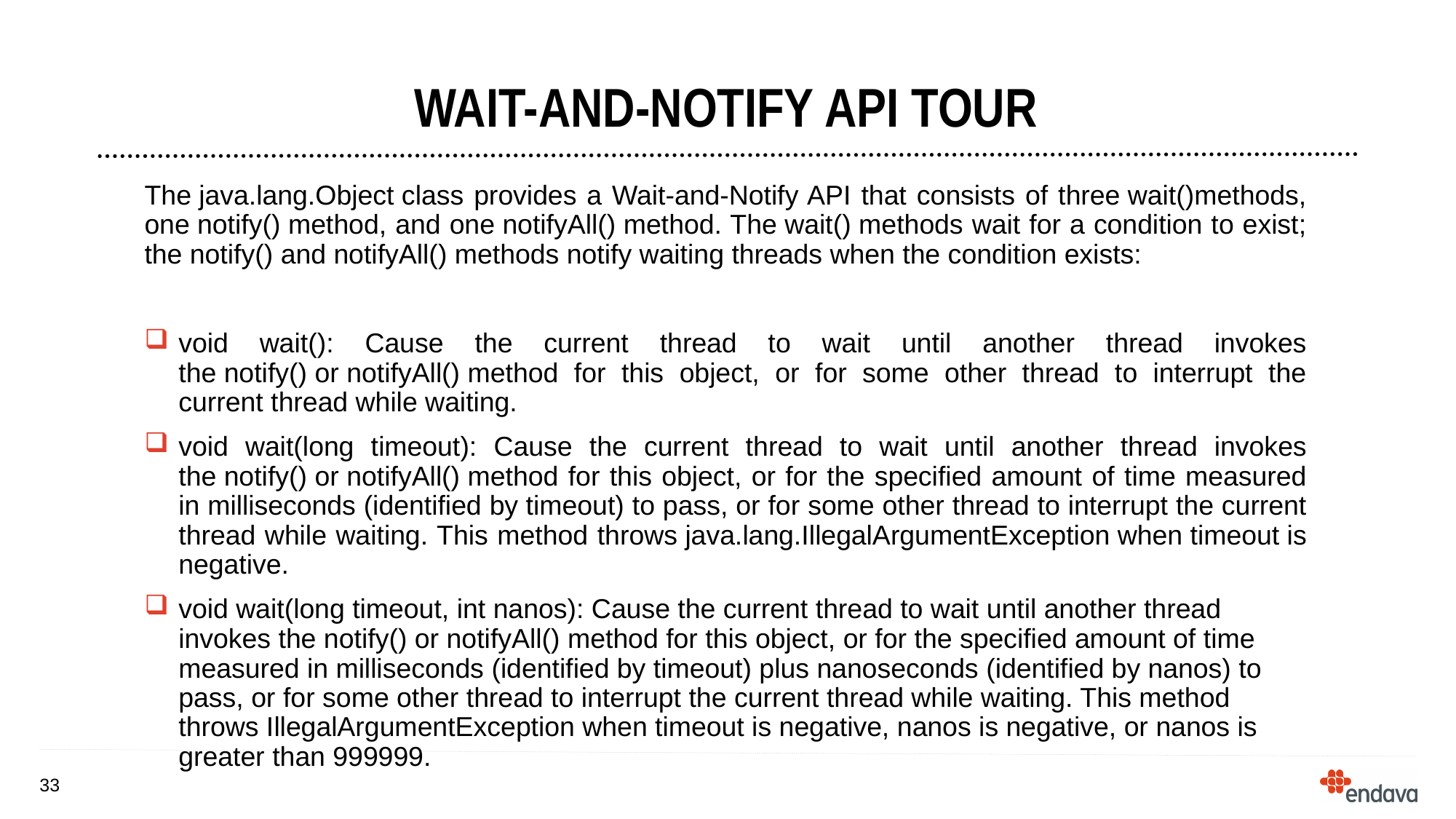

# Wait-and-Notify API Tour
The java.lang.Object class provides a Wait-and-Notify API that consists of three wait()methods, one notify() method, and one notifyAll() method. The wait() methods wait for a condition to exist; the notify() and notifyAll() methods notify waiting threads when the condition exists:

void wait(): Cause the current thread to wait until another thread invokes the notify() or notifyAll() method for this object, or for some other thread to interrupt the current thread while waiting.
void wait(long timeout): Cause the current thread to wait until another thread invokes the notify() or notifyAll() method for this object, or for the specified amount of time measured in milliseconds (identified by timeout) to pass, or for some other thread to interrupt the current thread while waiting. This method throws java.lang.IllegalArgumentException when timeout is negative.
void wait(long timeout, int nanos): Cause the current thread to wait until another thread invokes the notify() or notifyAll() method for this object, or for the specified amount of time measured in milliseconds (identified by timeout) plus nanoseconds (identified by nanos) to pass, or for some other thread to interrupt the current thread while waiting. This method throws IllegalArgumentException when timeout is negative, nanos is negative, or nanos is greater than 999999.